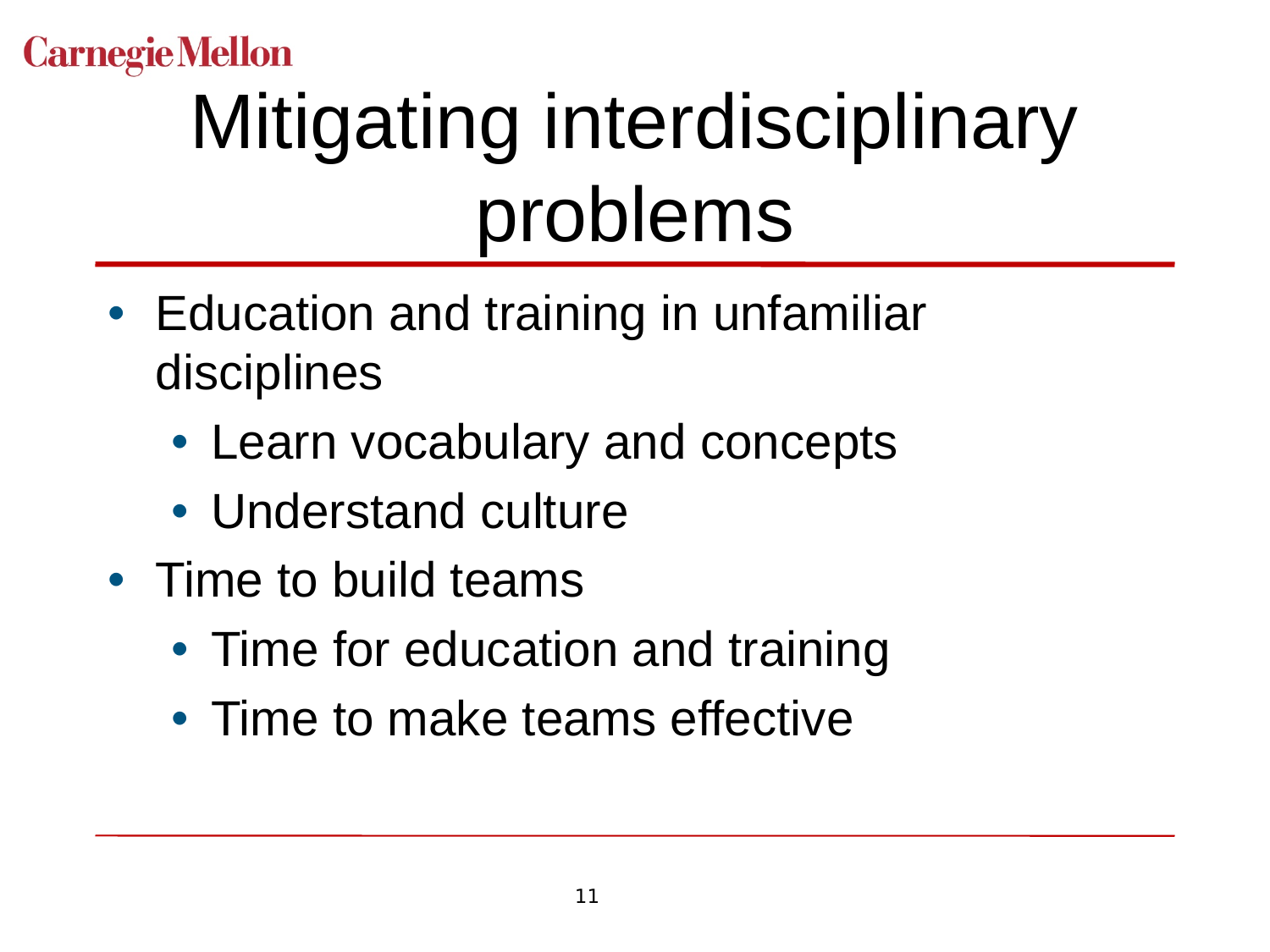

# Mitigating interdisciplinary problems
Education and training in unfamiliar disciplines
Learn vocabulary and concepts
Understand culture
Time to build teams
Time for education and training
Time to make teams effective